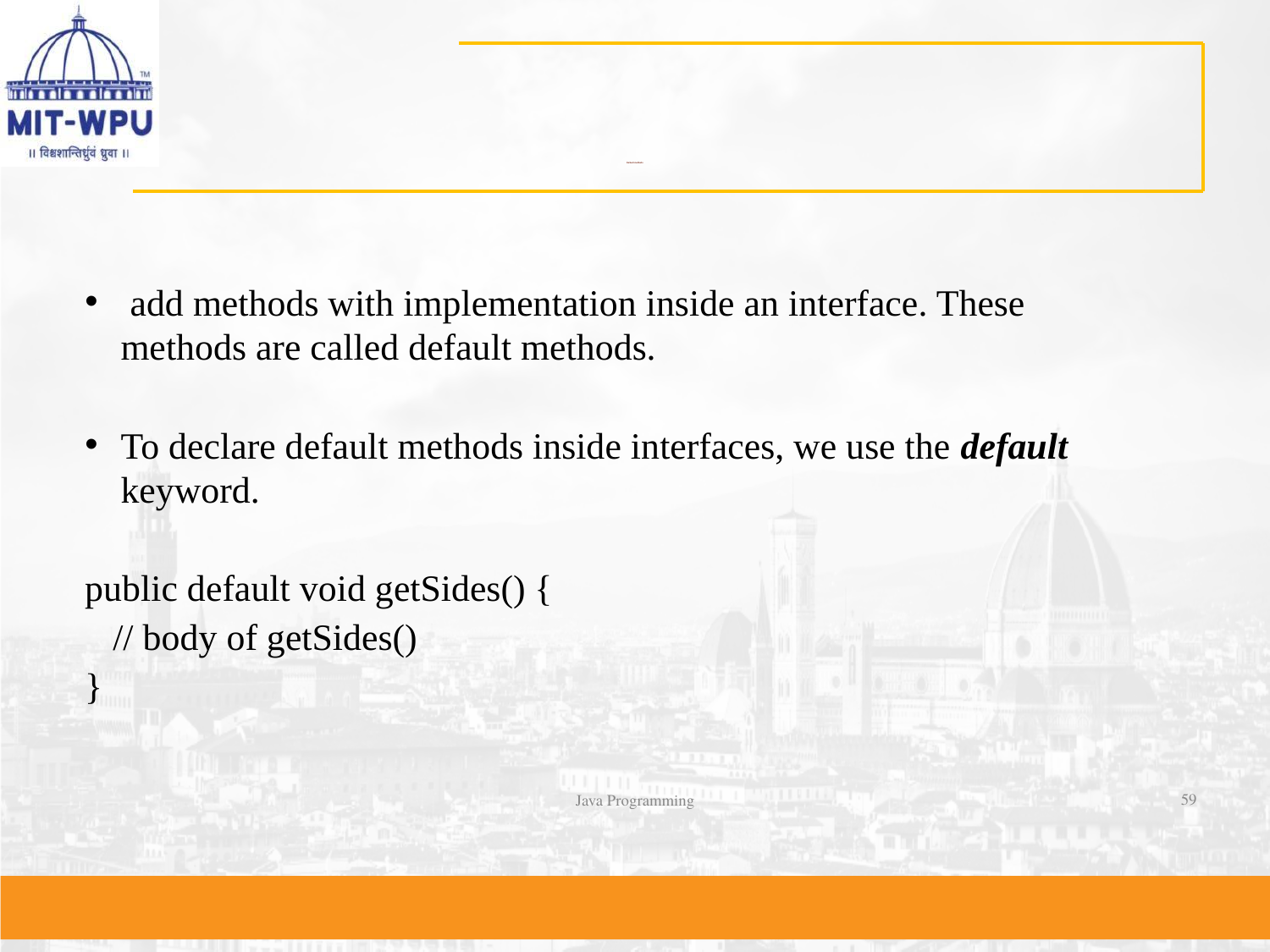

# Default methods
 add methods with implementation inside an interface. These methods are called default methods.

To declare default methods inside interfaces, we use the default keyword.

public default void getSides() {
   // body of getSides()
}
Java Programming
59